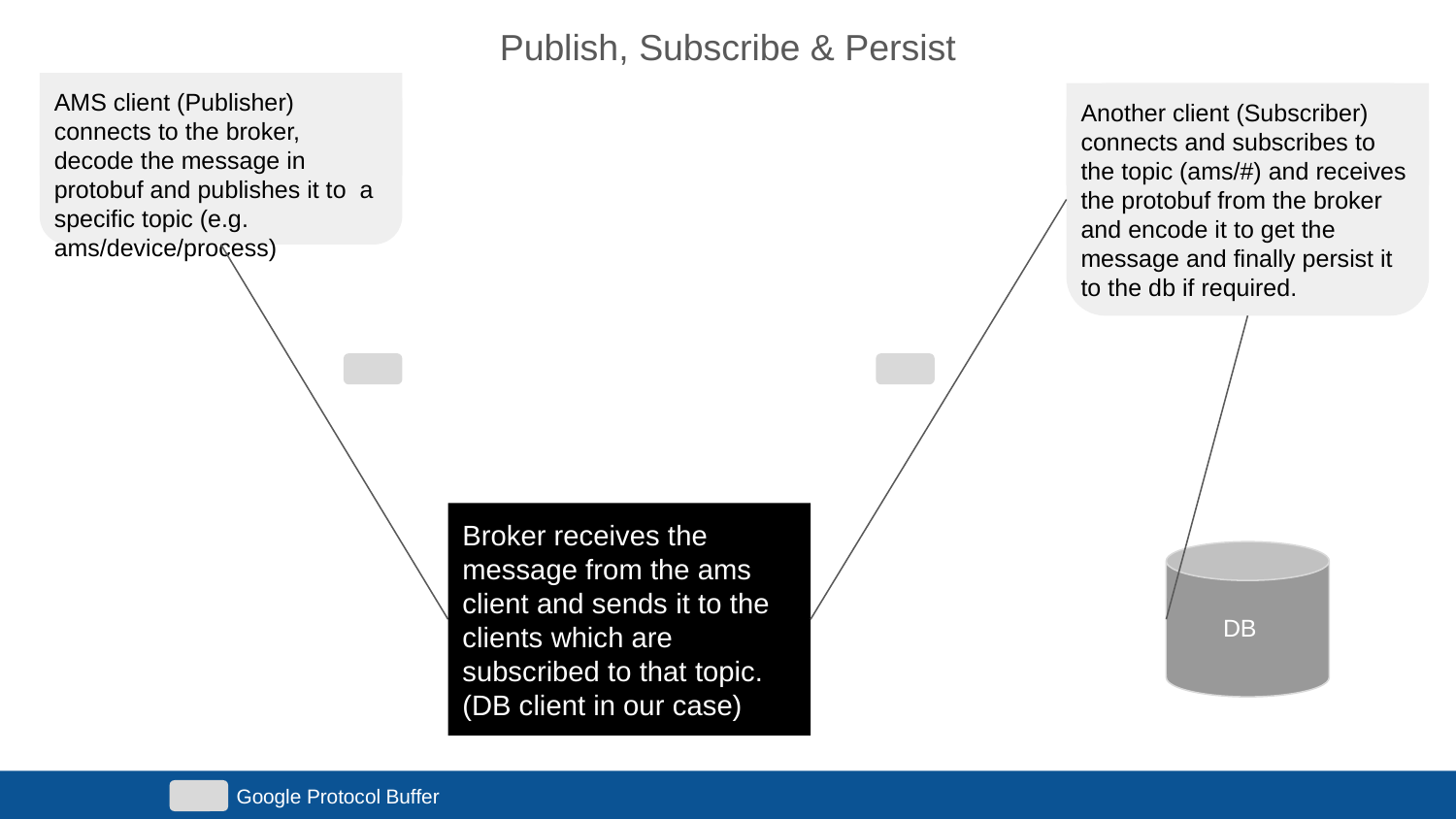

Publish, Subscribe & Persist
AMS client (Publisher) connects to the broker, decode the message in protobuf and publishes it to  a specific topic (e.g. ams/device/process)

Another client (Subscriber) connects and subscribes to the topic (ams/#) and receives the protobuf from the broker and encode it to get the message and finally persist it to the db if required.

Broker receives the message from the ams client and sends it to the clients which are subscribed to that topic.
(DB client in our case)

DB
Google Protocol Buffer